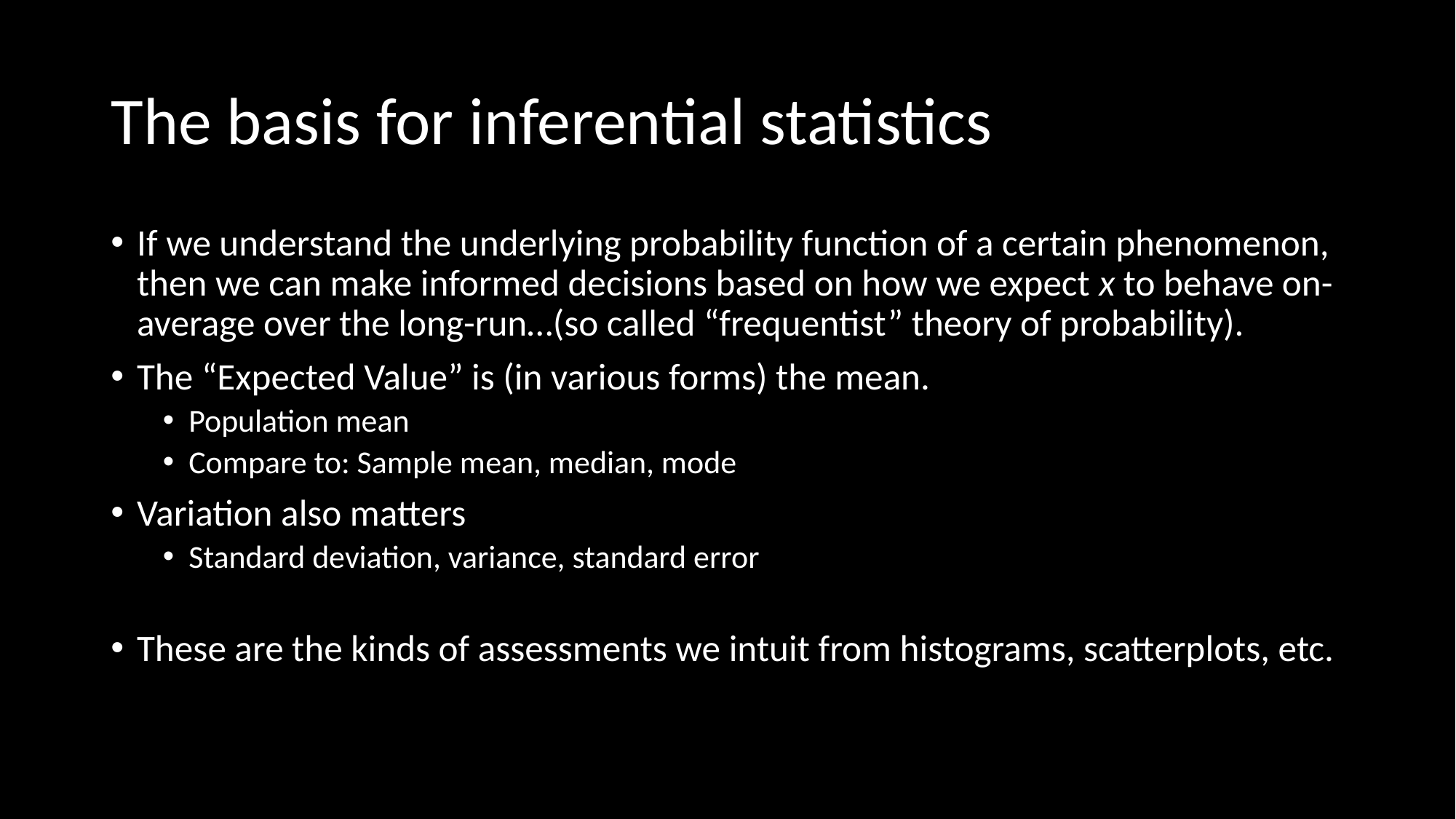

# The basis for inferential statistics
If we understand the underlying probability function of a certain phenomenon, then we can make informed decisions based on how we expect x to behave on-average over the long-run…(so called “frequentist” theory of probability).
The “Expected Value” is (in various forms) the mean.
Population mean
Compare to: Sample mean, median, mode
Variation also matters
Standard deviation, variance, standard error

These are the kinds of assessments we intuit from histograms, scatterplots, etc.